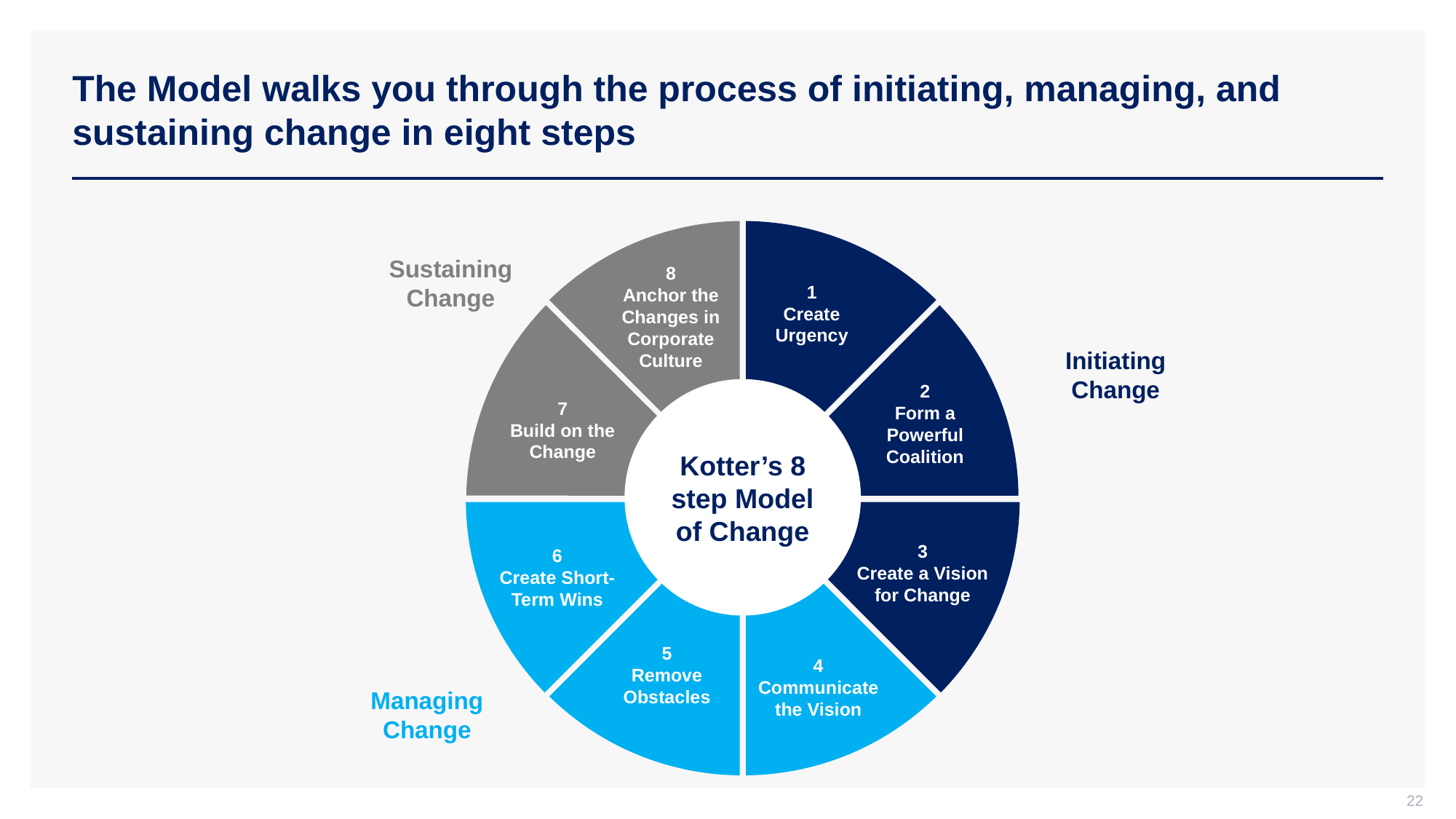

# The Model walks you through the process of initiating, managing, and  sustaining change in eight steps

Sustaining Change
8
Anchor the Changes in Corporate Culture
1
Create Urgency

Initiating Change
2
Form a Powerful Coalition
Kotter’s 8 step Model of Change
7
Build on the Change

3
Create a Vision for Change
6
Create Short-Term Wins

5
Remove Obstacles
4
Communicate the Vision
Managing Change
22